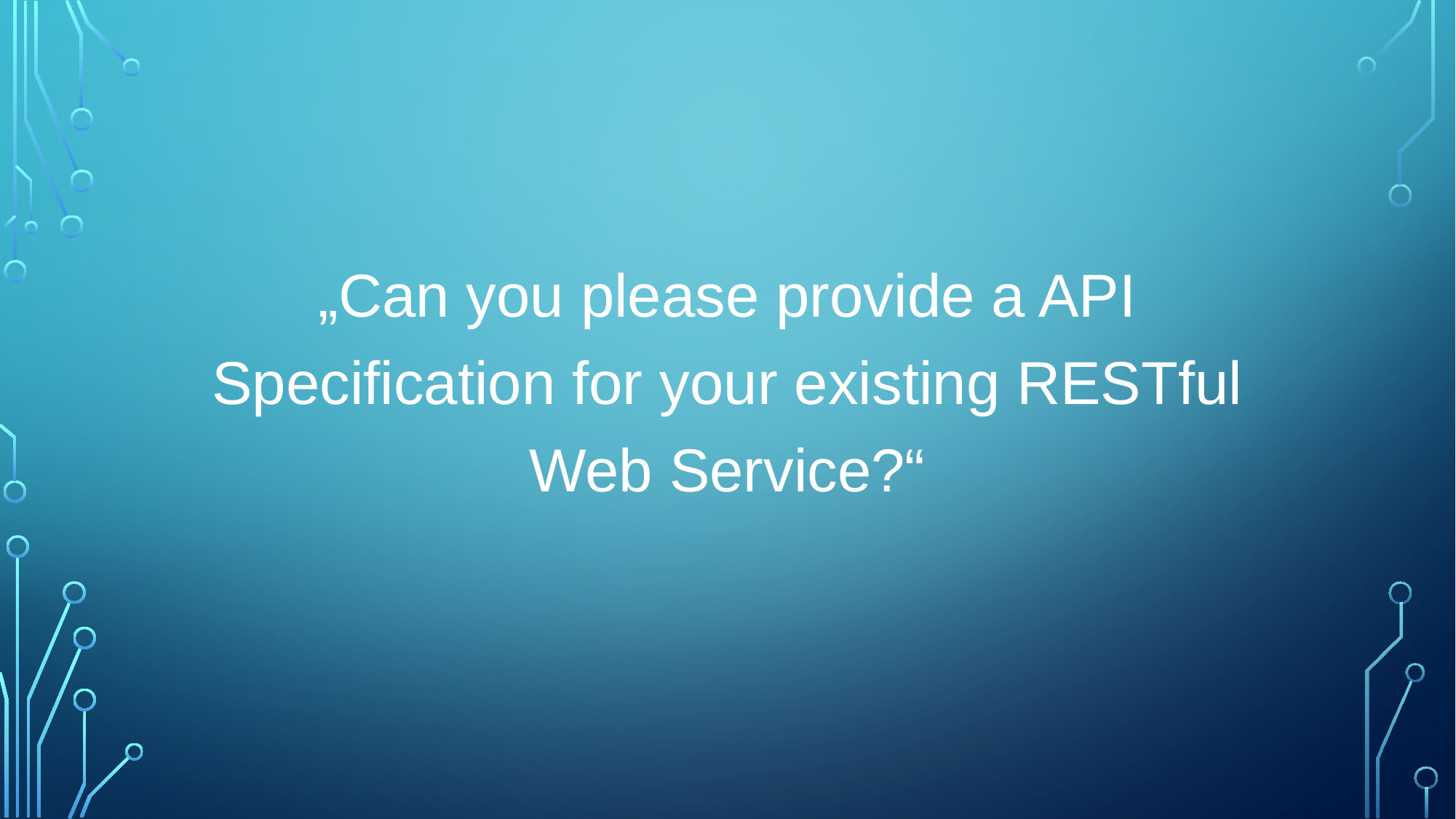

„Can you please provide a API Specification for your existing RESTful Web Service?“